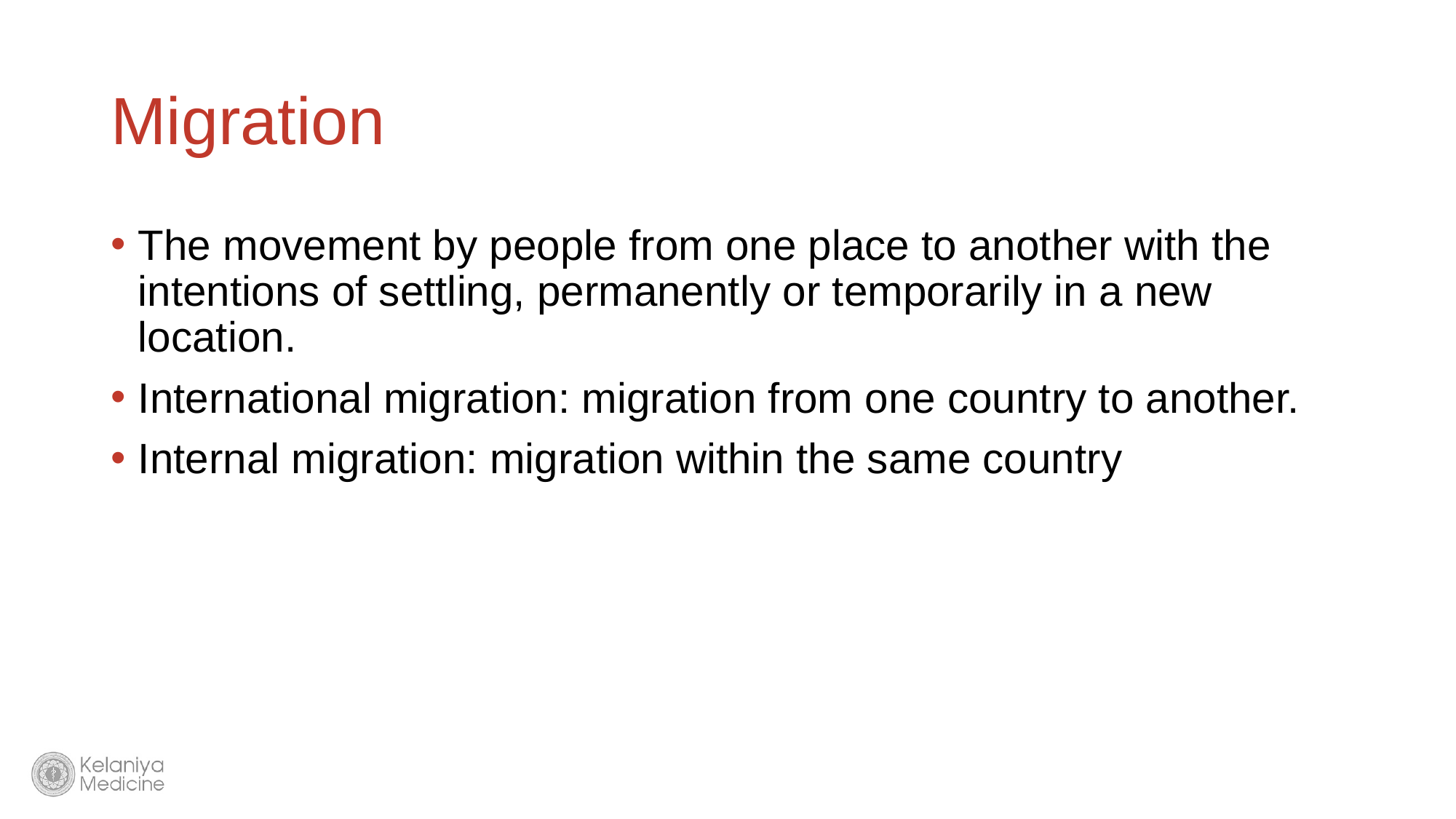

# Migration
The movement by people from one place to another with the intentions of settling, permanently or temporarily in a new location.
International migration: migration from one country to another.
Internal migration: migration within the same country